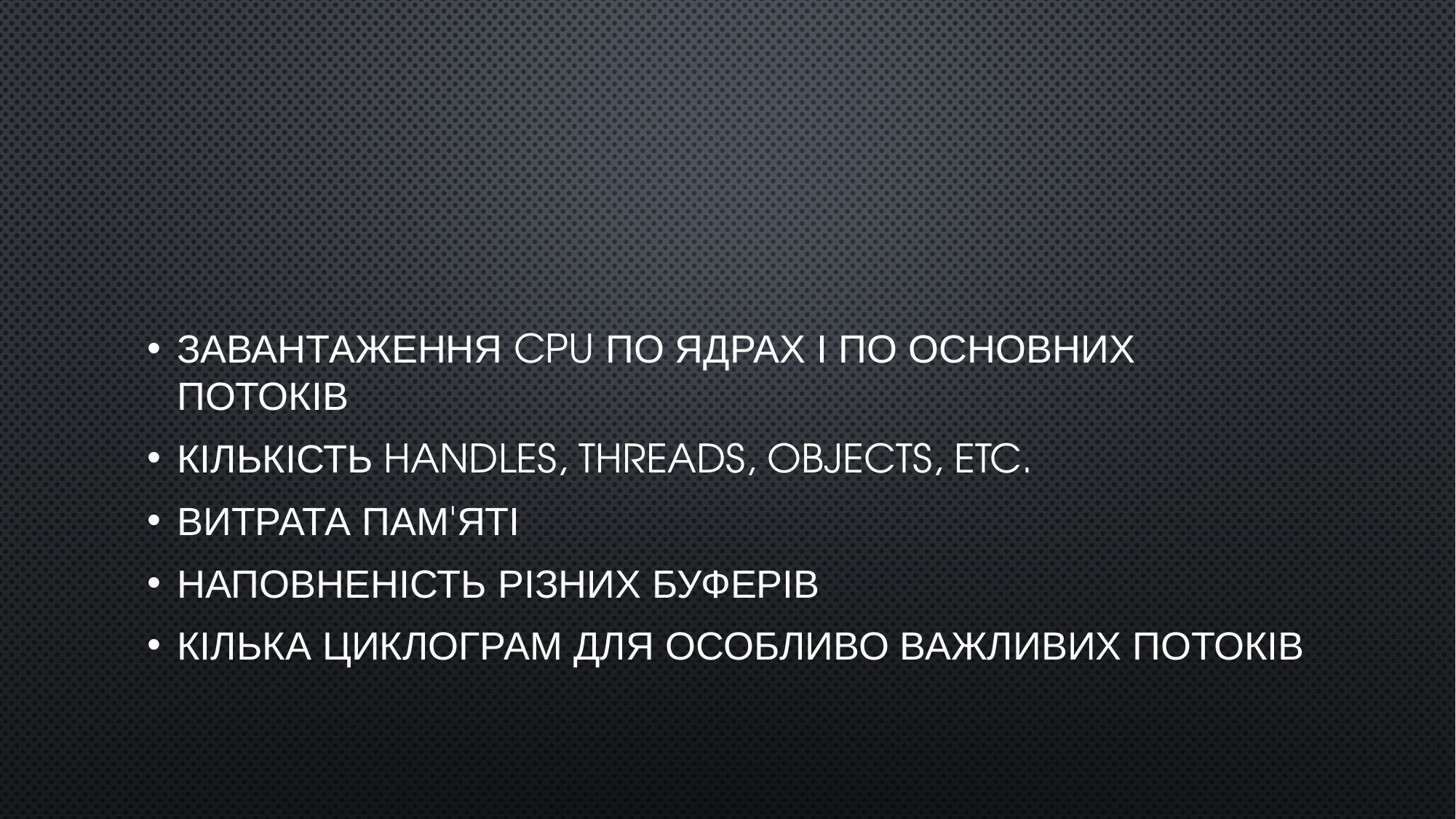

#
Завантаження CPU по ядрах і по основних потоків
Кількість handles, threads, objects, etc.
витрата пам'яті
Наповненість різних буферів
Кілька циклограм для особливо важливих потоків